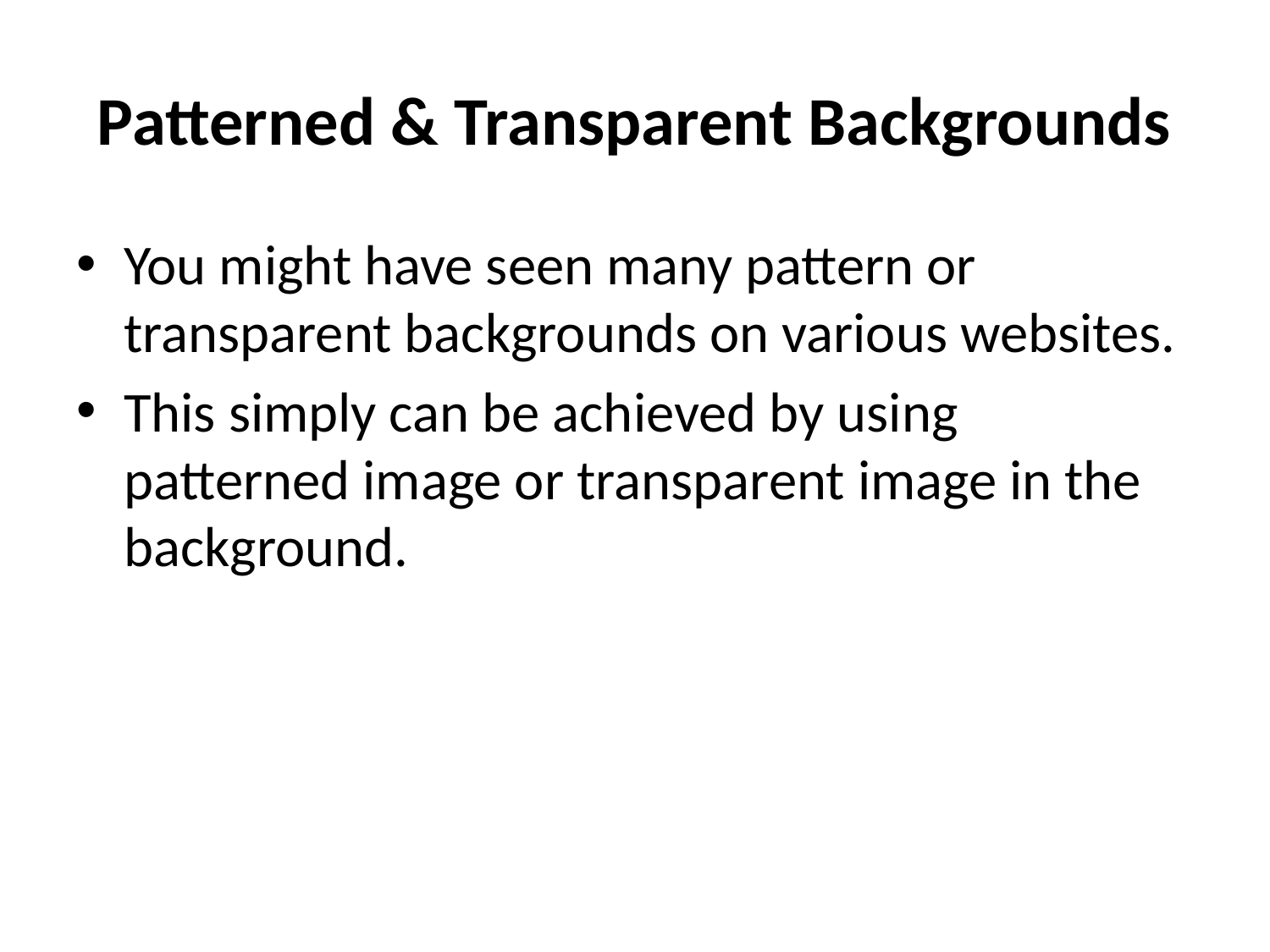

# Patterned & Transparent Backgrounds
You might have seen many pattern or transparent backgrounds on various websites.
This simply can be achieved by using patterned image or transparent image in the background.